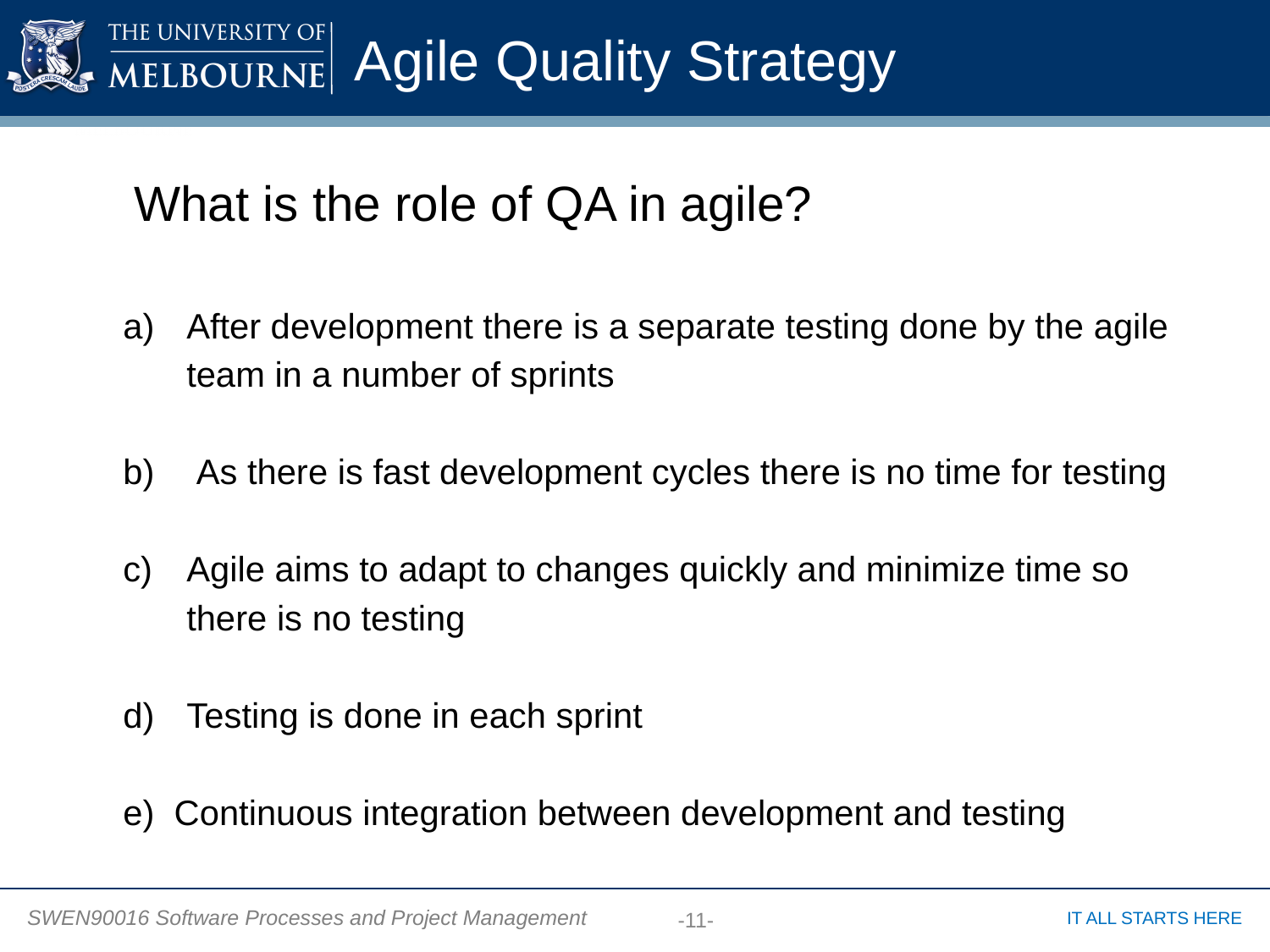

# Agile Quality Strategy
What is the role of QA in agile?
After development there is a separate testing done by the agile team in a number of sprints

 As there is fast development cycles there is no time for testing

Agile aims to adapt to changes quickly and minimize time so there is no testing

Testing is done in each sprint

e)  Continuous integration between development and testing

-11-